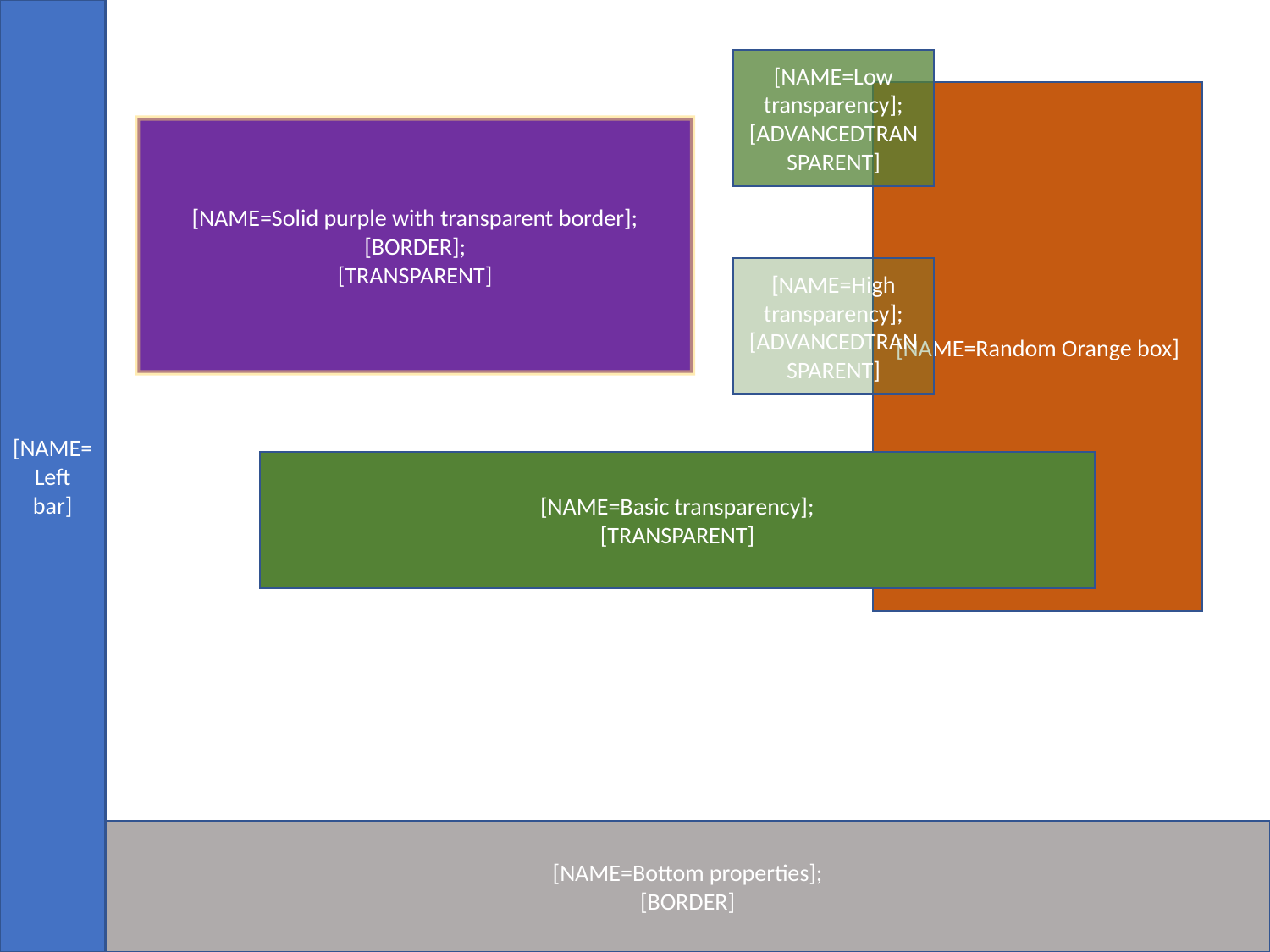

[NAME=Left bar]
[NAME=Low transparency];
[ADVANCEDTRANSPARENT]
[NAME=Random Orange box]
[NAME=Solid purple with transparent border];
[BORDER];
[TRANSPARENT]
[NAME=High transparency];
[ADVANCEDTRANSPARENT]
[NAME=Basic transparency];
[TRANSPARENT]
[NAME=Bottom properties];
[BORDER]